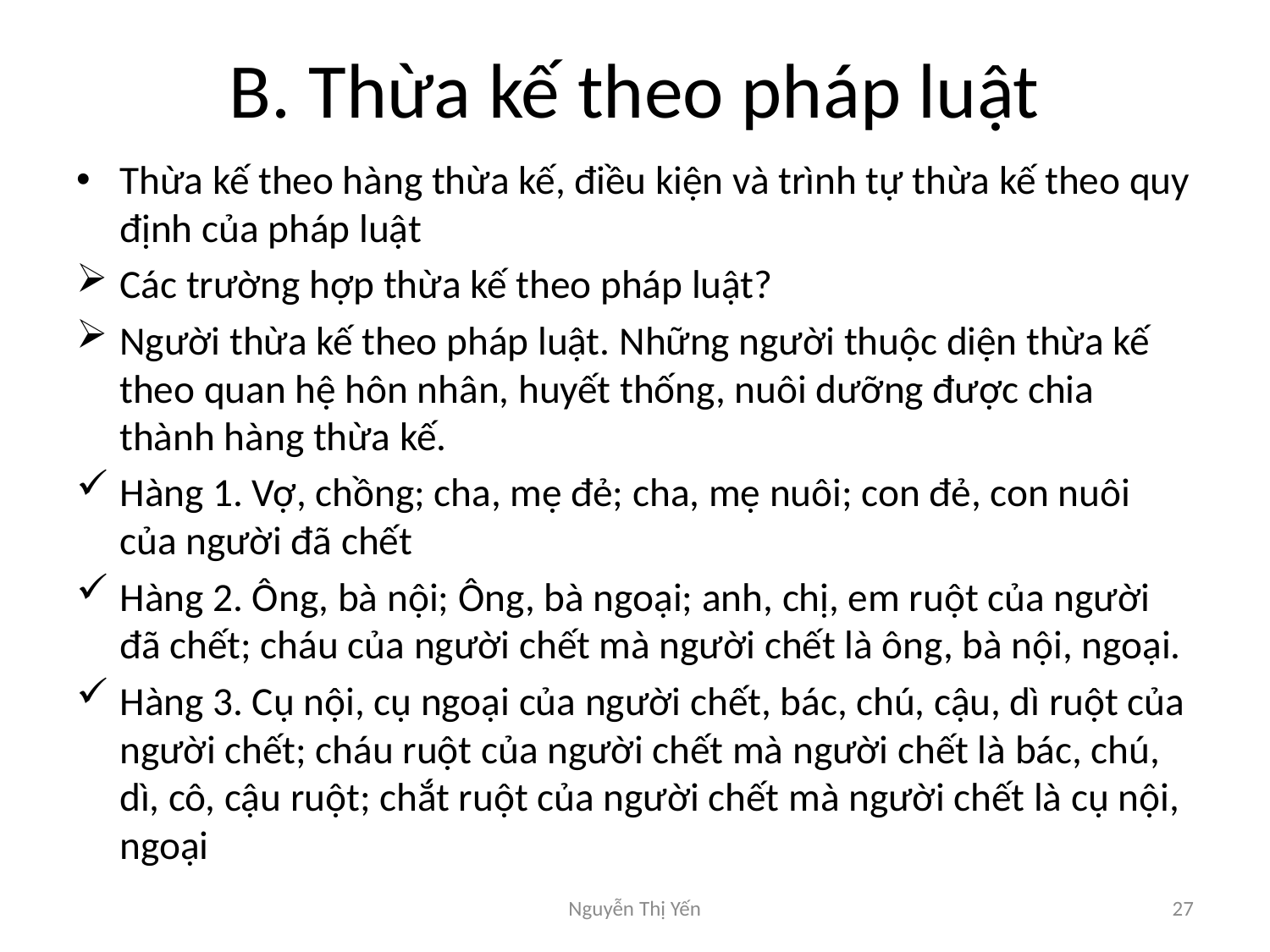

# B. Thừa kế theo pháp luật
Thừa kế theo hàng thừa kế, điều kiện và trình tự thừa kế theo quy định của pháp luật
Các trường hợp thừa kế theo pháp luật?
Người thừa kế theo pháp luật. Những người thuộc diện thừa kế theo quan hệ hôn nhân, huyết thống, nuôi dưỡng được chia thành hàng thừa kế.
Hàng 1. Vợ, chồng; cha, mẹ đẻ; cha, mẹ nuôi; con đẻ, con nuôi của người đã chết
Hàng 2. Ông, bà nội; Ông, bà ngoại; anh, chị, em ruột của người đã chết; cháu của người chết mà người chết là ông, bà nội, ngoại.
Hàng 3. Cụ nội, cụ ngoại của người chết, bác, chú, cậu, dì ruột của người chết; cháu ruột của người chết mà người chết là bác, chú, dì, cô, cậu ruột; chắt ruột của người chết mà người chết là cụ nội, ngoại

Nguyễn Thị Yến
27